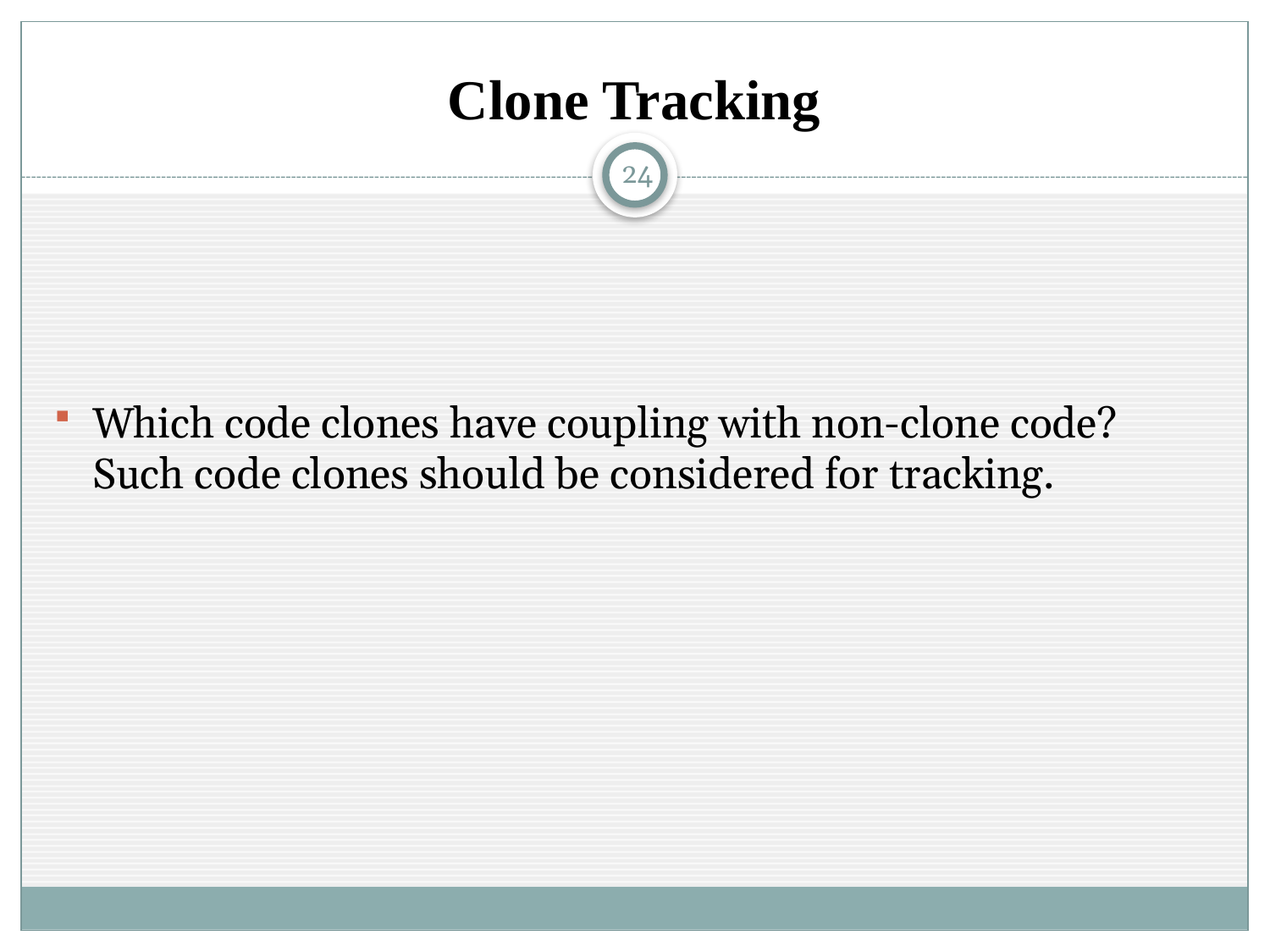

# Clone Tracking
24

Which code clones have coupling with non-clone code? Such code clones should be considered for tracking.